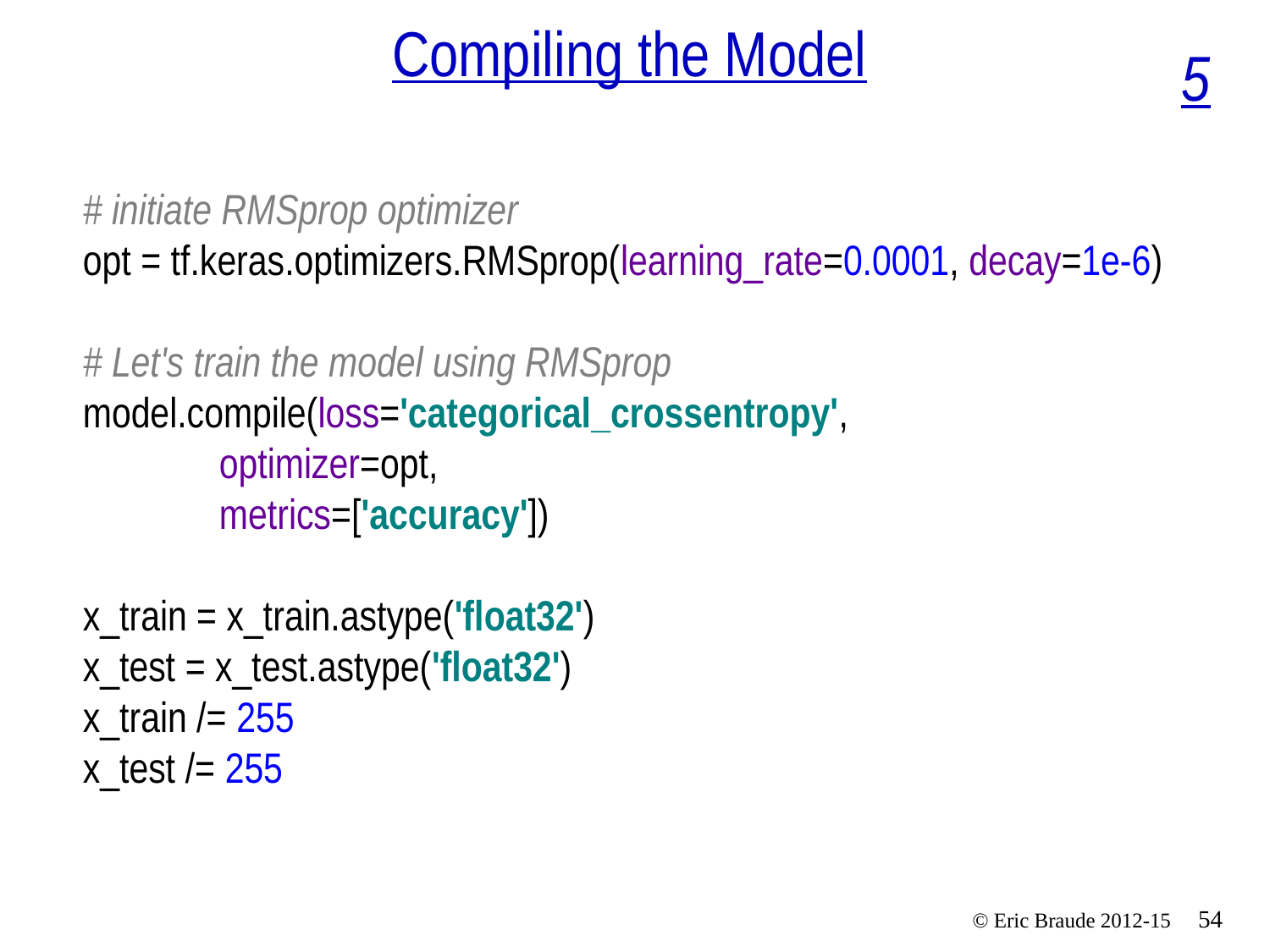

# Compiling the Model
5
# initiate RMSprop optimizer opt = tf.keras.optimizers.RMSprop(learning_rate=0.0001, decay=1e-6) # Let's train the model using RMSprop model.compile(loss='categorical_crossentropy', optimizer=opt, metrics=['accuracy']) x_train = x_train.astype('float32') x_test = x_test.astype('float32') x_train /= 255 x_test /= 255